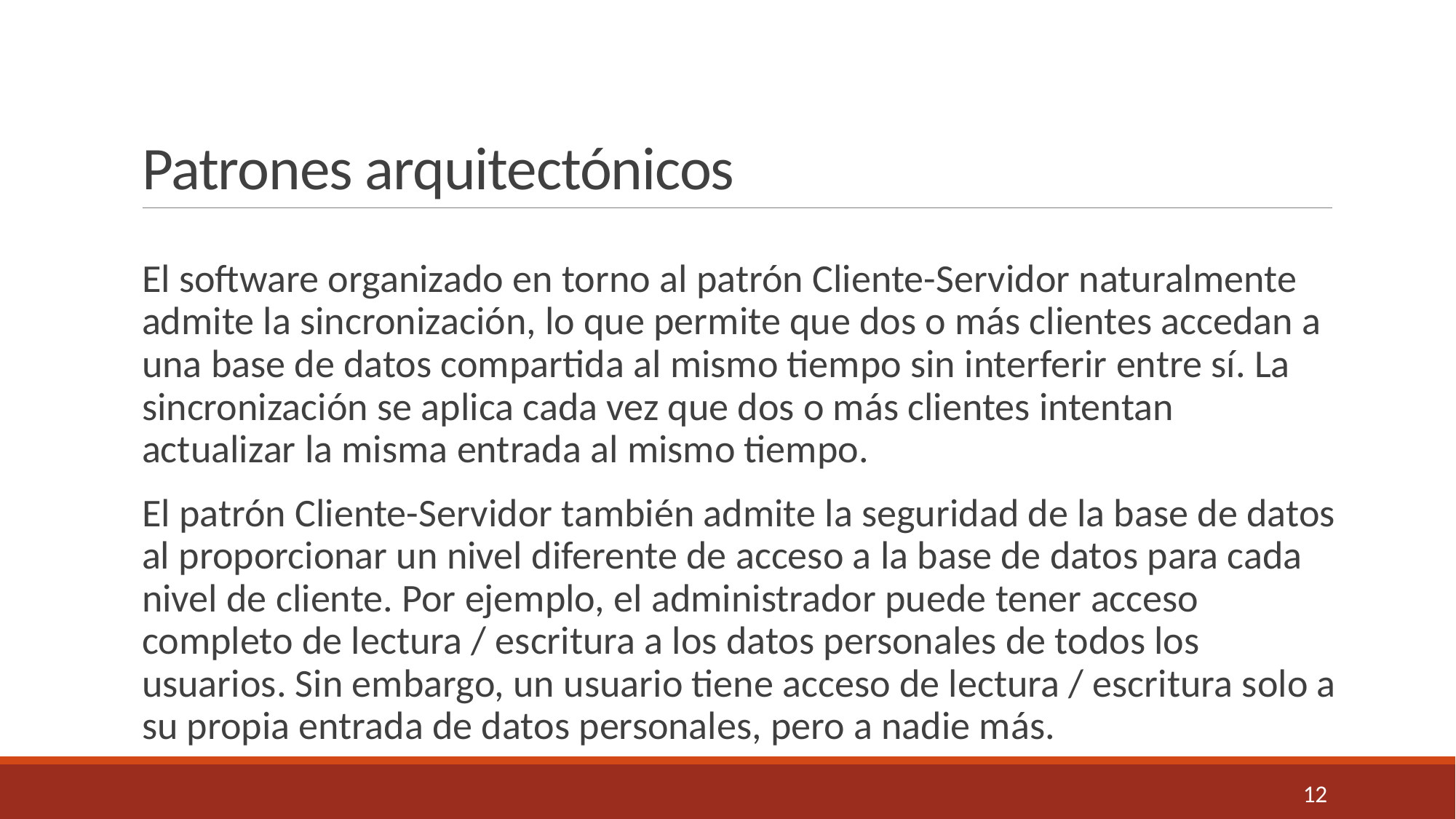

# Patrones arquitectónicos
El software organizado en torno al patrón Cliente-Servidor naturalmente admite la sincronización, lo que permite que dos o más clientes accedan a una base de datos compartida al mismo tiempo sin interferir entre sí. La sincronización se aplica cada vez que dos o más clientes intentan actualizar la misma entrada al mismo tiempo.
El patrón Cliente-Servidor también admite la seguridad de la base de datos al proporcionar un nivel diferente de acceso a la base de datos para cada nivel de cliente. Por ejemplo, el administrador puede tener acceso completo de lectura / escritura a los datos personales de todos los usuarios. Sin embargo, un usuario tiene acceso de lectura / escritura solo a su propia entrada de datos personales, pero a nadie más.
12